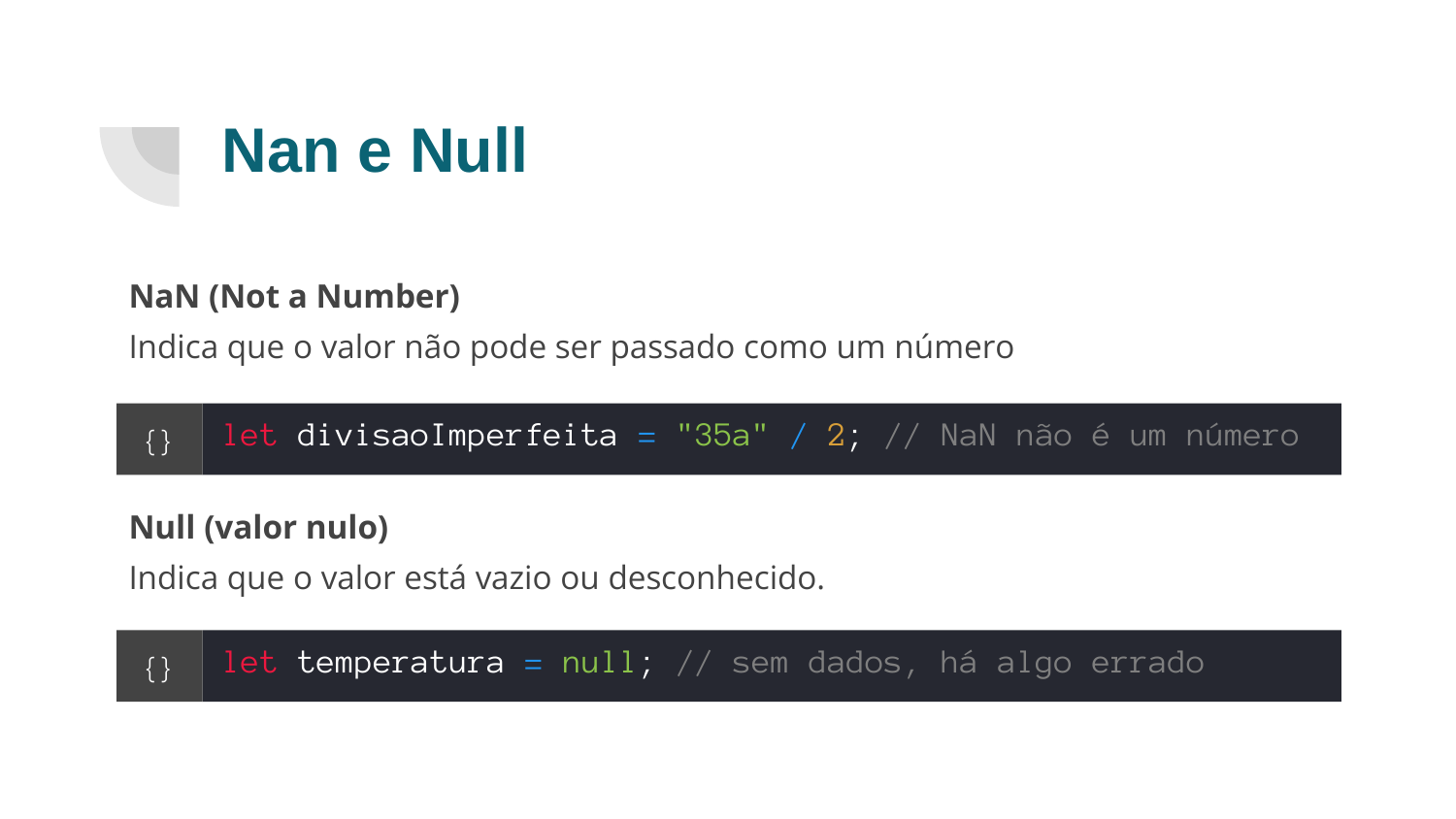

# Nan e Null
NaN (Not a Number)
Indica que o valor não pode ser passado como um número
let divisaoImperfeita = "35a" / 2; // NaN não é um número
{}
Null (valor nulo)
Indica que o valor está vazio ou desconhecido.
let temperatura = null; // sem dados, há algo errado
{}